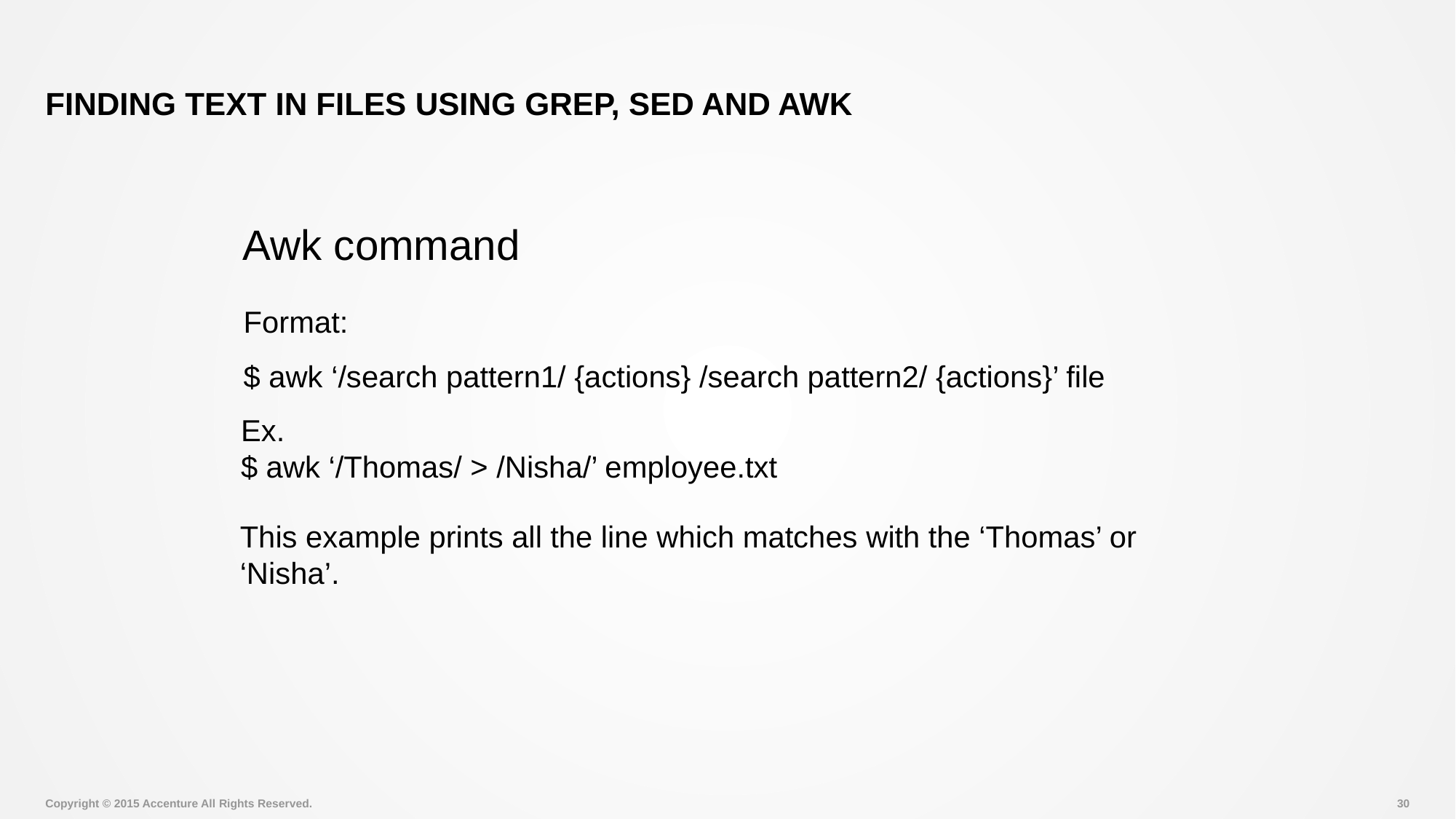

# Finding text in files using grep, sed and awk
Awk command
Format:
$ awk ‘/search pattern1/ {actions} /search pattern2/ {actions}’ file
Ex.
$ awk ‘/Thomas/ > /Nisha/’ employee.txt
This example prints all the line which matches with the ‘Thomas’ or ‘Nisha’.
Copyright © 2015 Accenture All Rights Reserved.
30